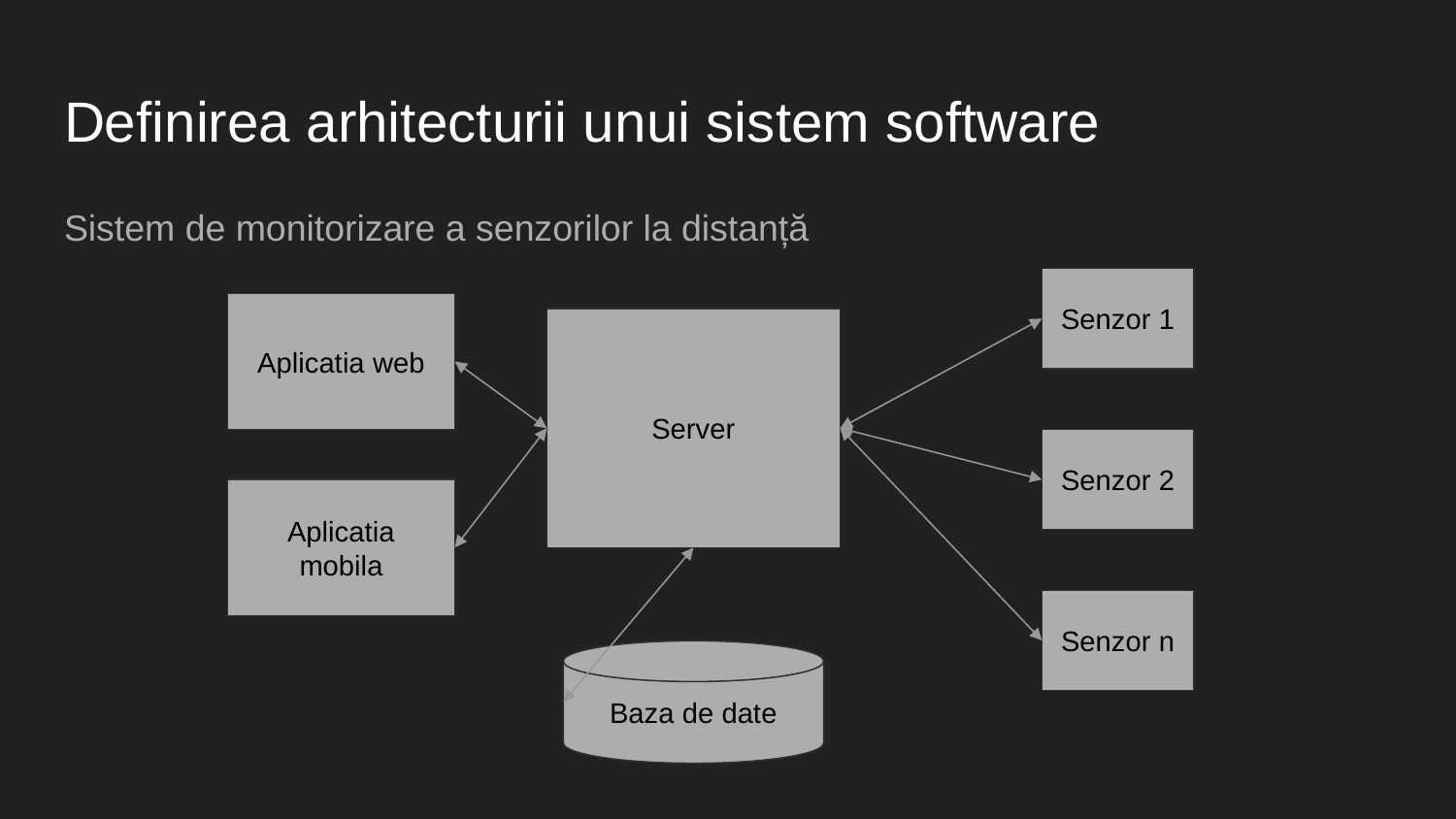

# Definirea arhitecturii unui sistem software
Sistem de monitorizare a senzorilor la distanță
Senzor 1
Aplicatia web
Server
Senzor 2
Aplicatia mobila
Senzor n
Baza de date